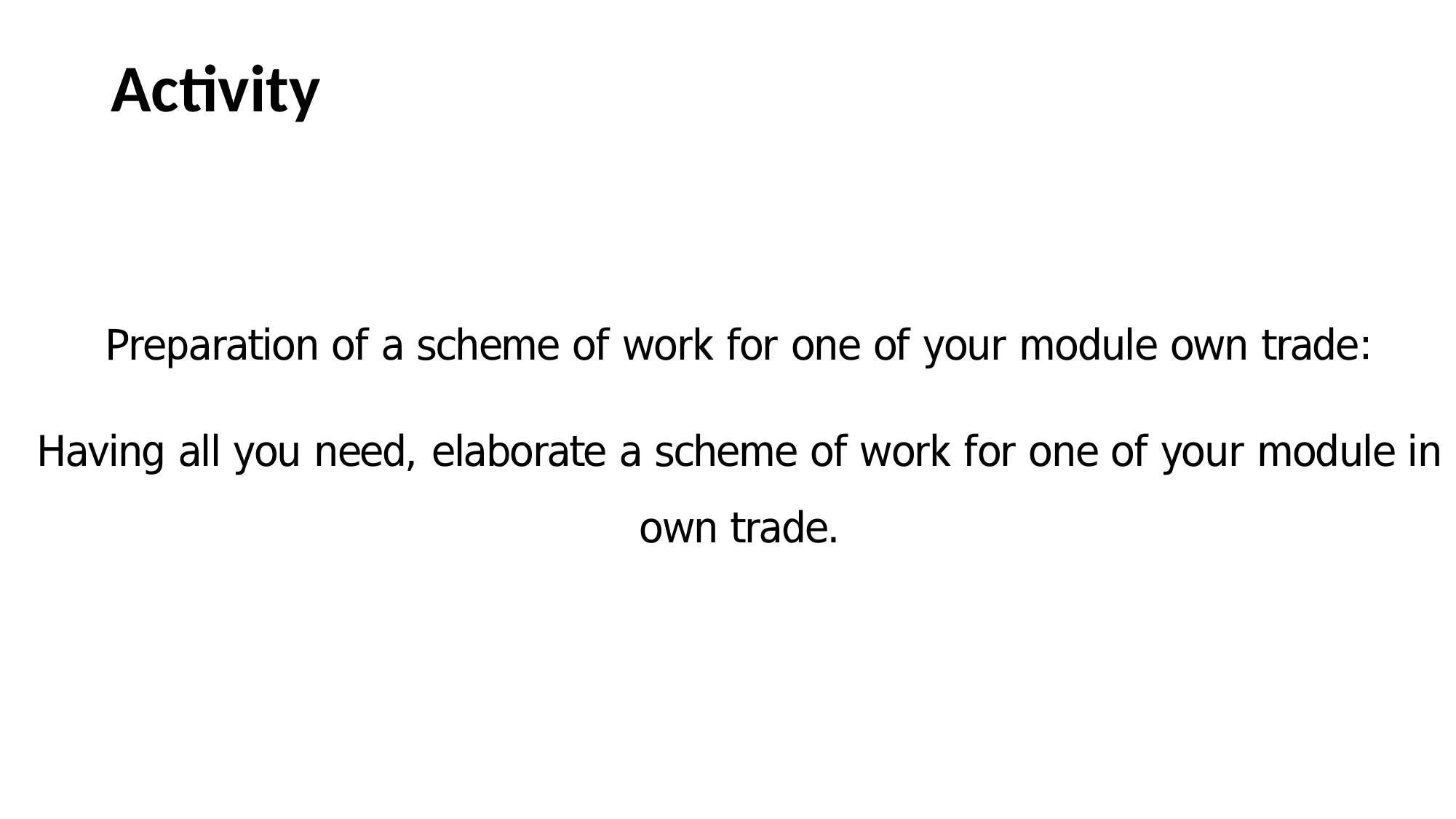

# Activity

Preparation of a scheme of work for one of your module own trade:
Having all you need, elaborate a scheme of work for one of your module in own trade.